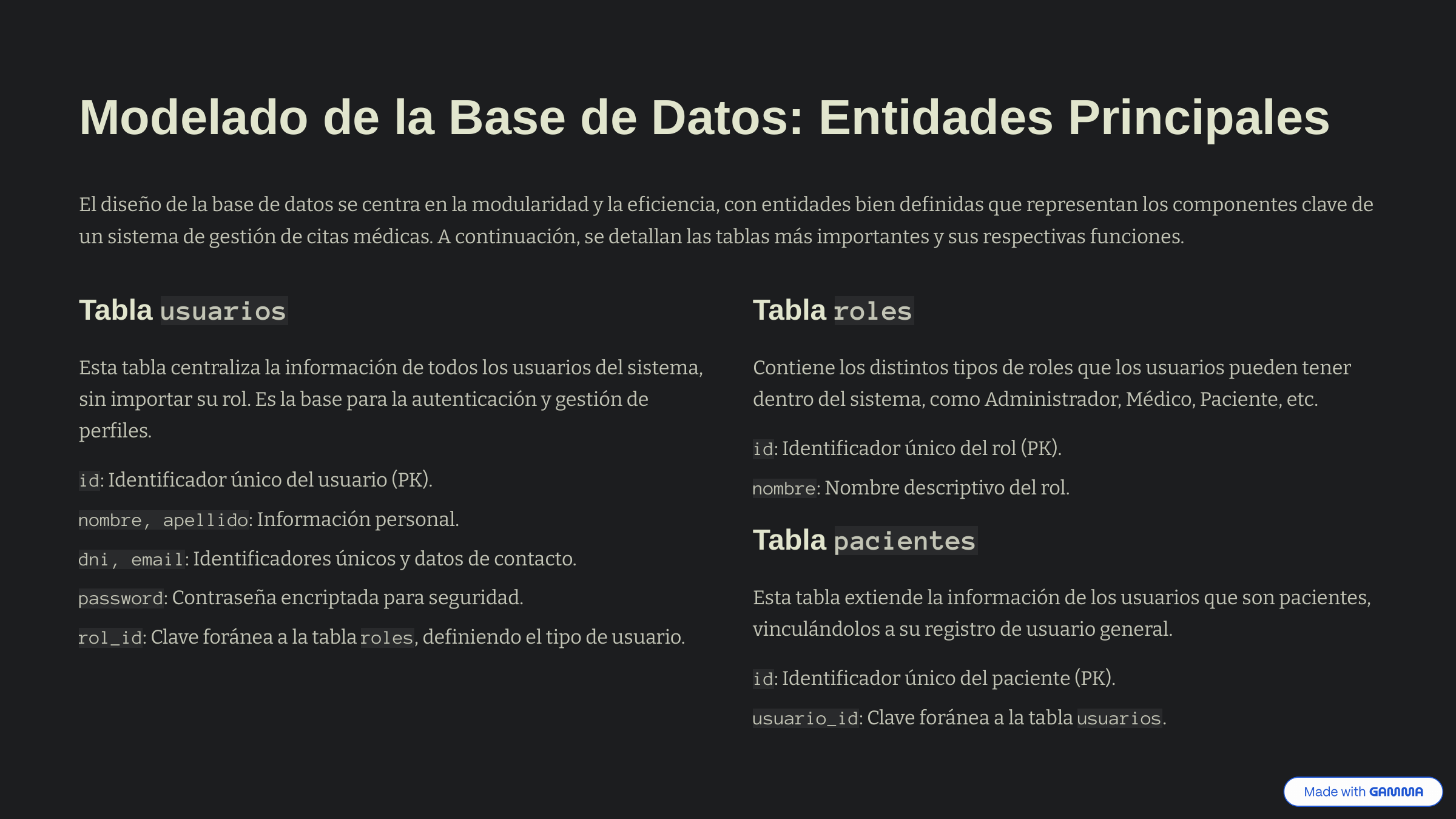

Modelado de la Base de Datos: Entidades Principales
El diseño de la base de datos se centra en la modularidad y la eficiencia, con entidades bien definidas que representan los componentes clave de un sistema de gestión de citas médicas. A continuación, se detallan las tablas más importantes y sus respectivas funciones.
Tabla usuarios
Tabla roles
Esta tabla centraliza la información de todos los usuarios del sistema, sin importar su rol. Es la base para la autenticación y gestión de perfiles.
Contiene los distintos tipos de roles que los usuarios pueden tener dentro del sistema, como Administrador, Médico, Paciente, etc.
id: Identificador único del rol (PK).
id: Identificador único del usuario (PK).
nombre: Nombre descriptivo del rol.
nombre, apellido: Información personal.
Tabla pacientes
dni, email: Identificadores únicos y datos de contacto.
Esta tabla extiende la información de los usuarios que son pacientes, vinculándolos a su registro de usuario general.
password: Contraseña encriptada para seguridad.
rol_id: Clave foránea a la tabla roles, definiendo el tipo de usuario.
id: Identificador único del paciente (PK).
usuario_id: Clave foránea a la tabla usuarios.